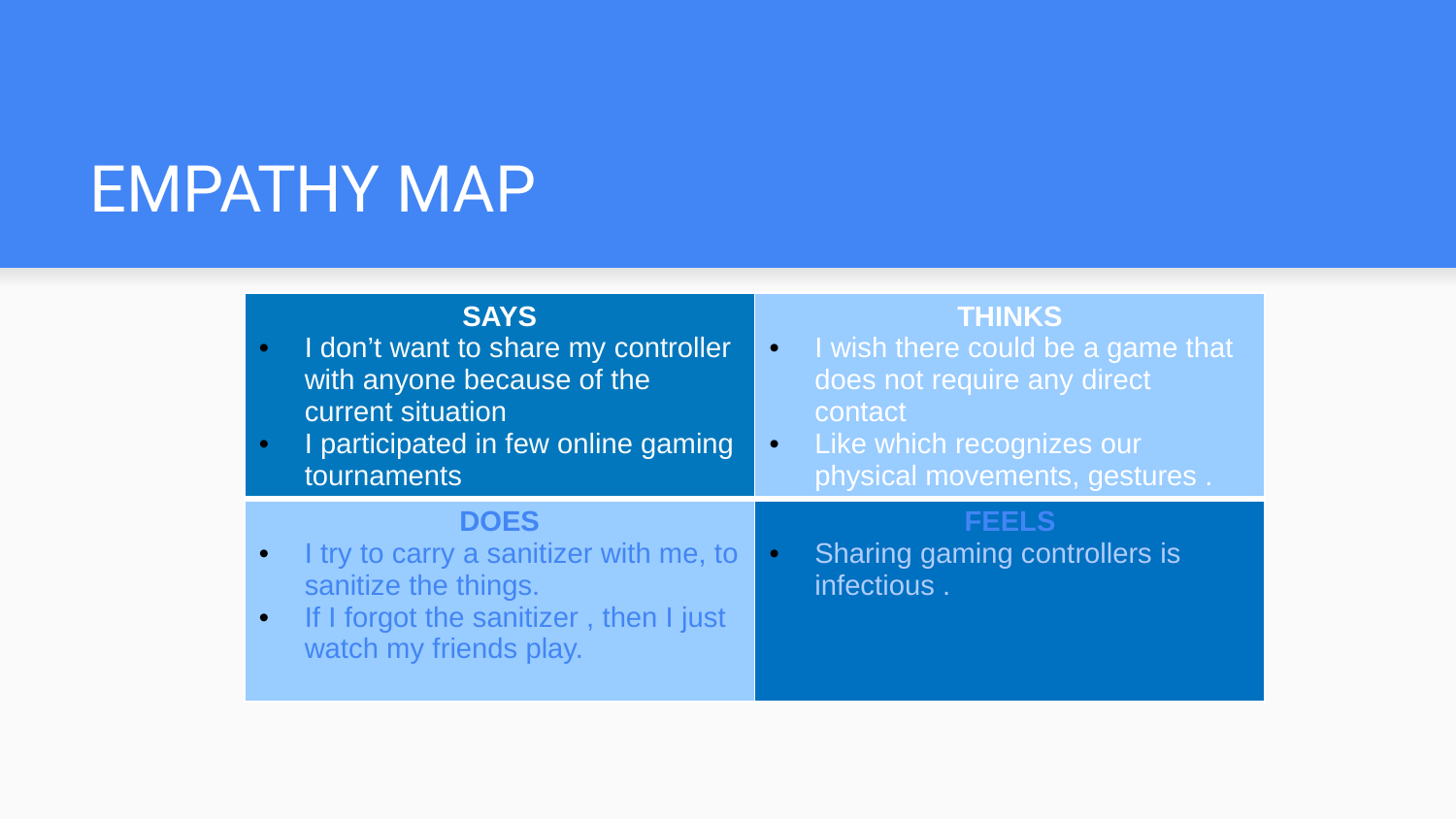

# EMPATHY MAP
| SAYS I don’t want to share my controller with anyone because of the current situation I participated in few online gaming tournaments | THINKS I wish there could be a game that does not require any direct contact Like which recognizes our physical movements, gestures . |
| --- | --- |
| DOES I try to carry a sanitizer with me, to sanitize the things. If I forgot the sanitizer , then I just watch my friends play. | FEELS Sharing gaming controllers is infectious . |